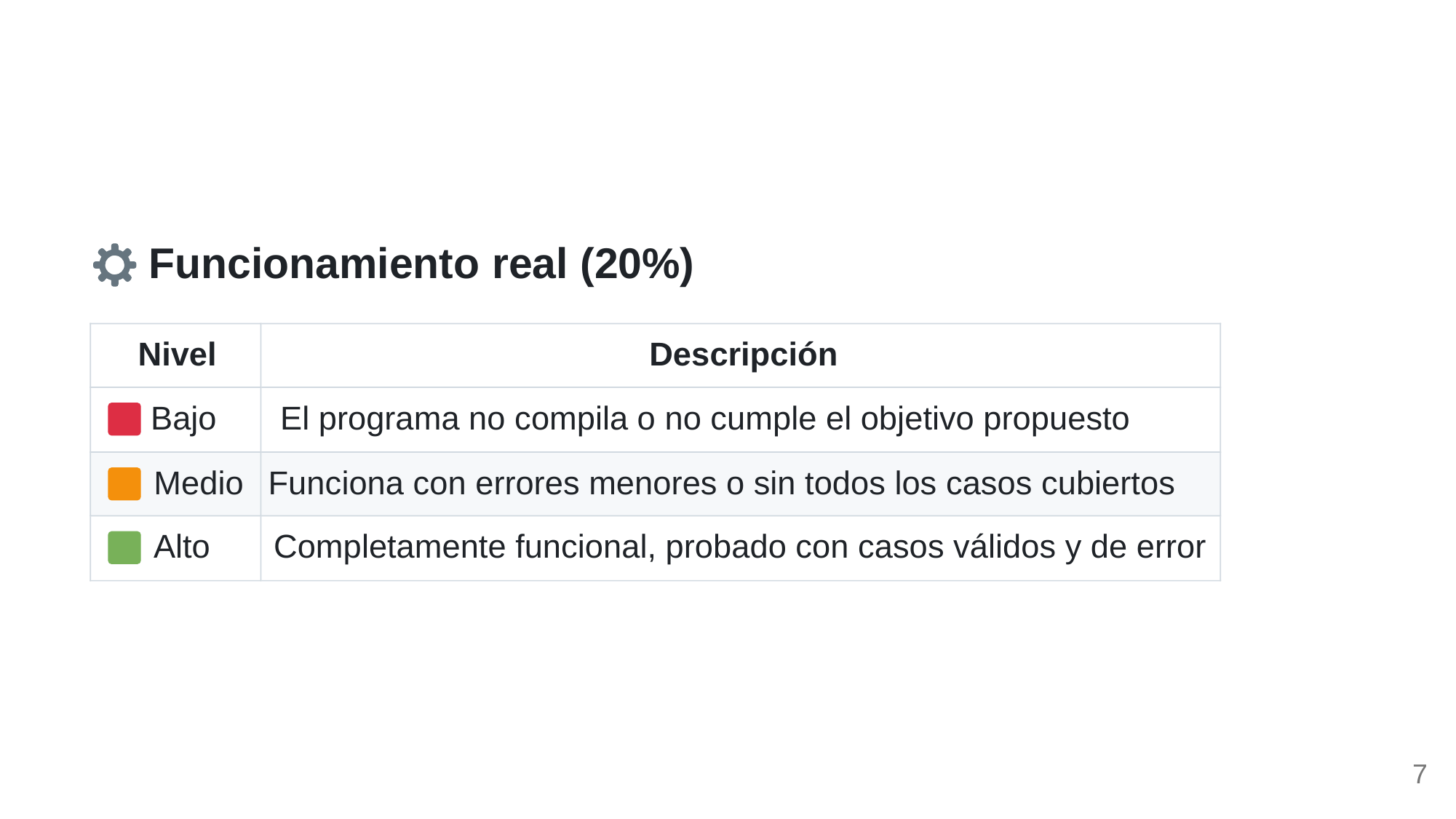

Funcionamiento real (20%)

Nivel
Descripción

 Bajo
El programa no compila o no cumple el objetivo propuesto

 Medio
Funciona con errores menores o sin todos los casos cubiertos

 Alto
Completamente funcional, probado con casos válidos y de error

7